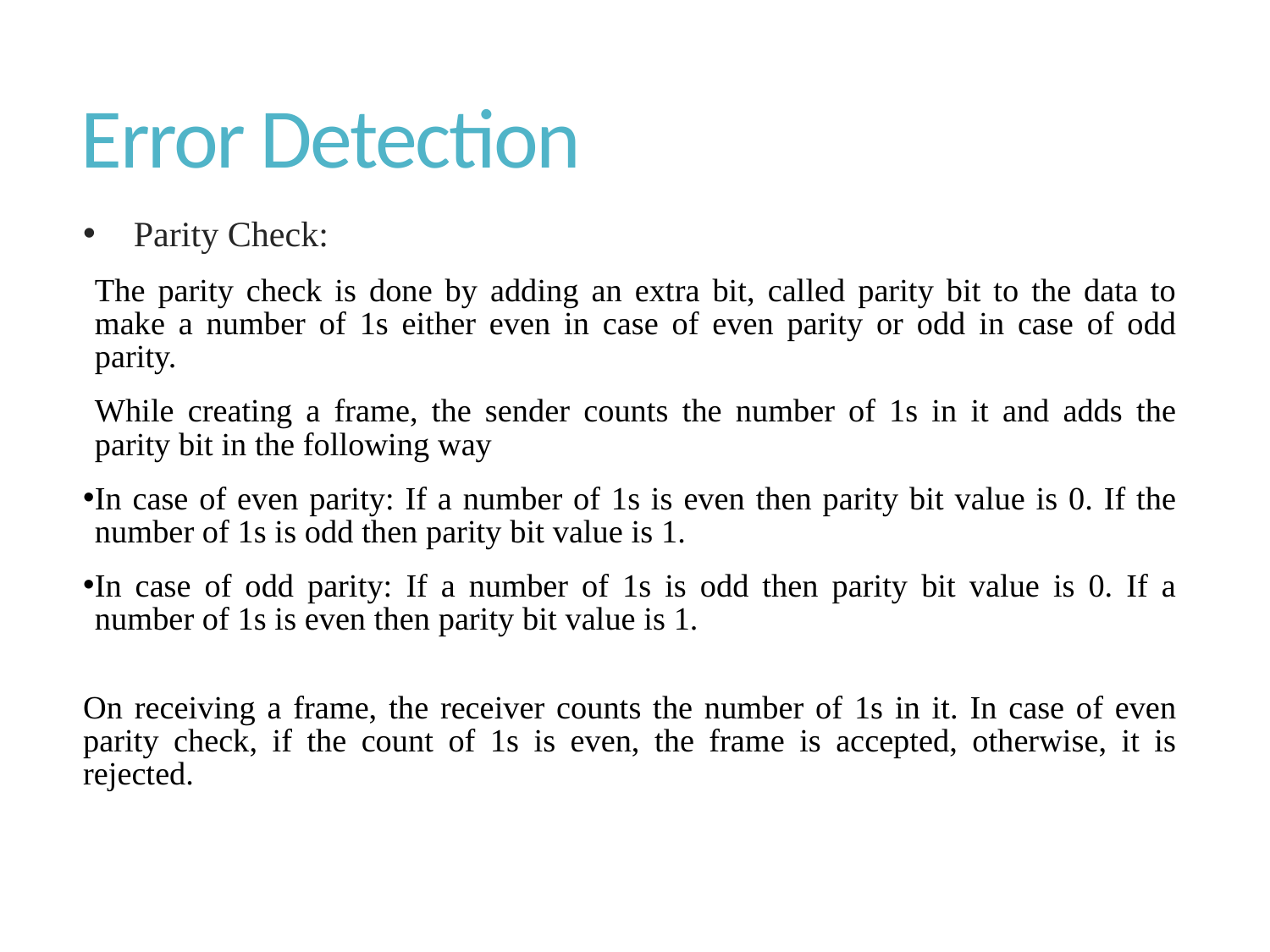

# Error Detection
Parity Check:
The parity check is done by adding an extra bit, called parity bit to the data to make a number of 1s either even in case of even parity or odd in case of odd parity.
While creating a frame, the sender counts the number of 1s in it and adds the parity bit in the following way
In case of even parity: If a number of 1s is even then parity bit value is 0. If the number of 1s is odd then parity bit value is 1.
In case of odd parity: If a number of 1s is odd then parity bit value is 0. If a number of 1s is even then parity bit value is 1.

On receiving a frame, the receiver counts the number of 1s in it. In case of even parity check, if the count of 1s is even, the frame is accepted, otherwise, it is rejected.